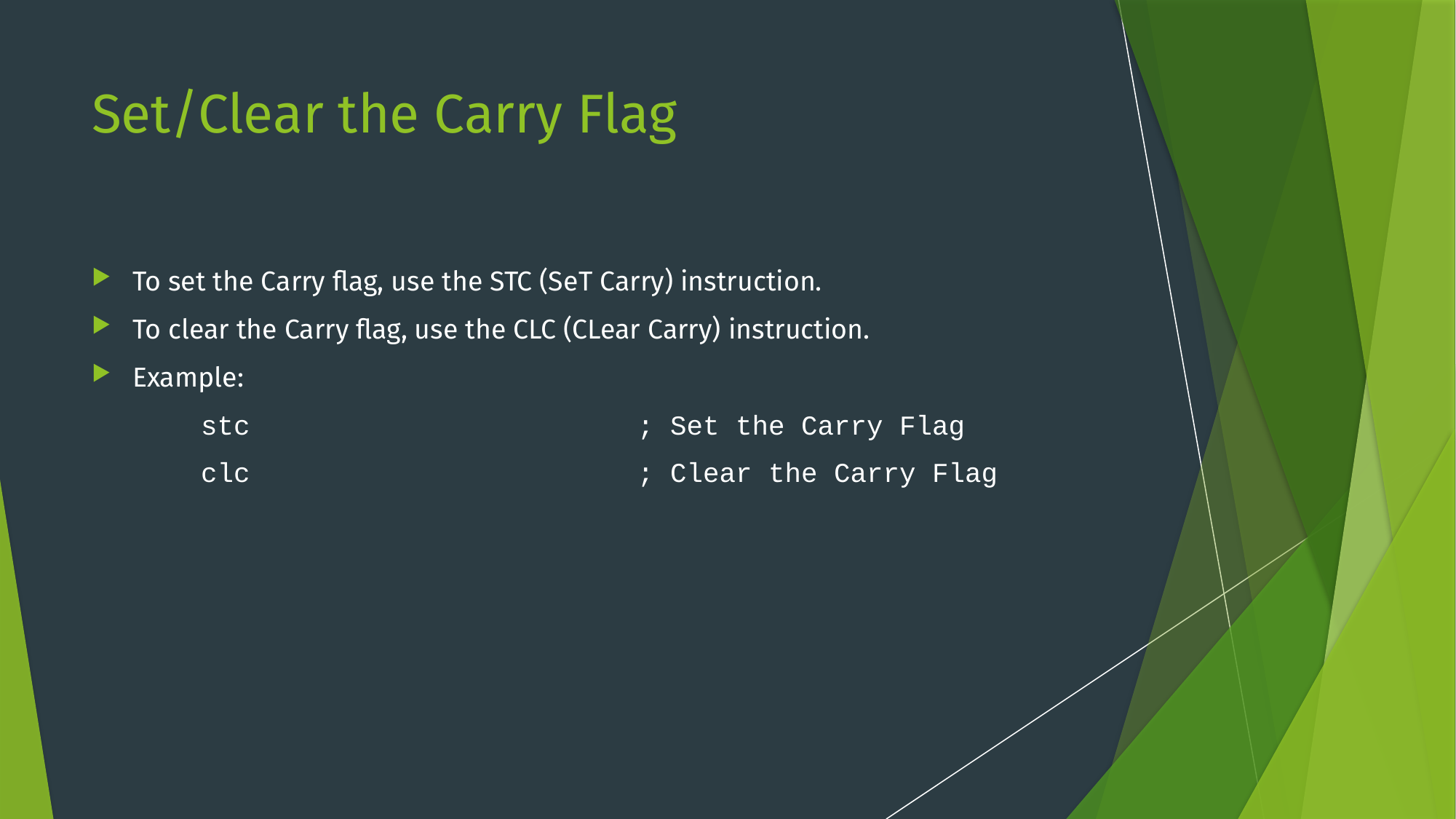

# Set/Clear the Carry Flag
To set the Carry flag, use the STC (SeT Carry) instruction.
To clear the Carry flag, use the CLC (CLear Carry) instruction.
Example:
	stc				; Set the Carry Flag
	clc				; Clear the Carry Flag